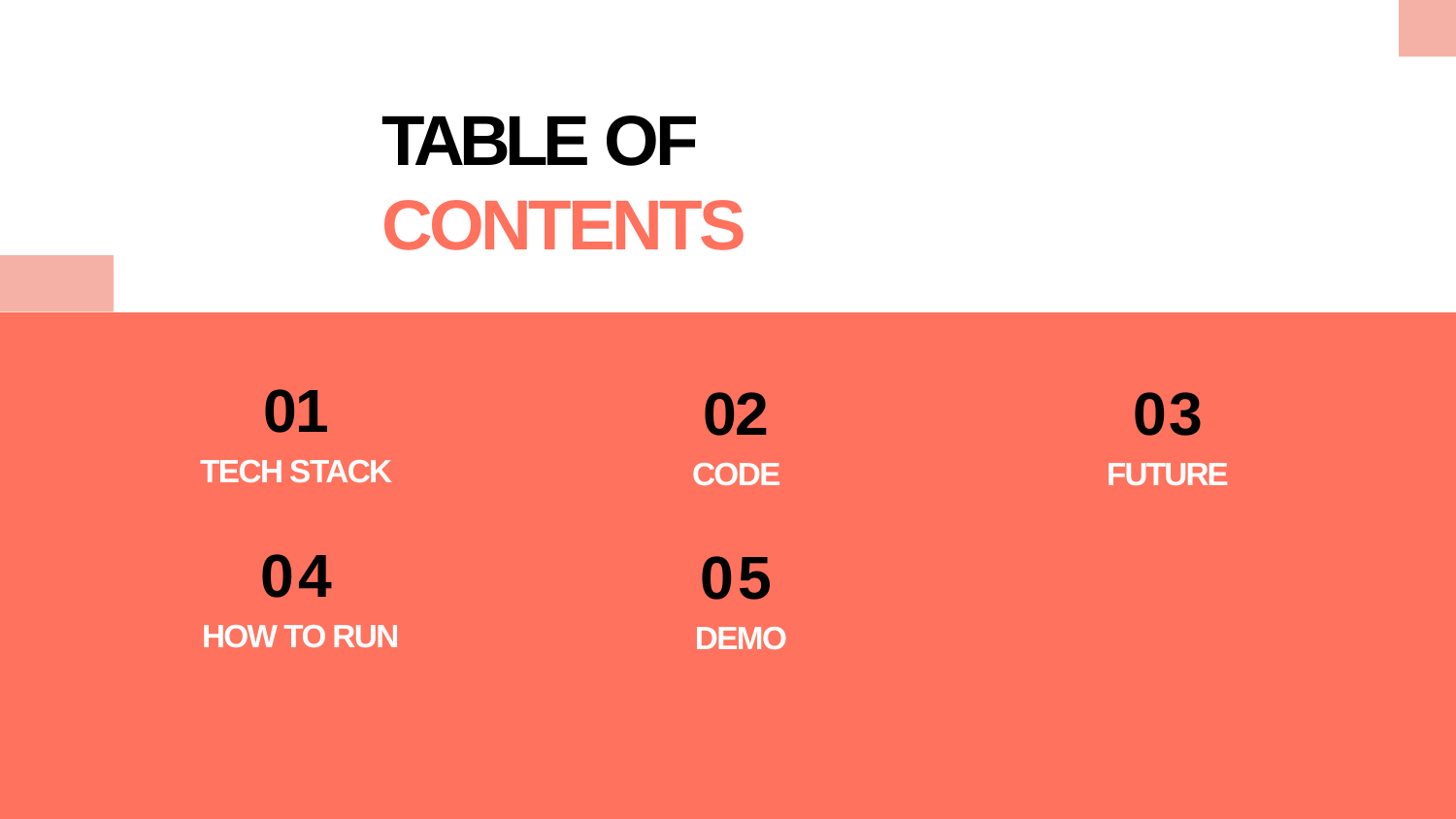

# TABLE OF CONTENTS

01
TECH STACK
04
 HOW TO RUN
02
CODE
05
 DEMO
03
FUTURE